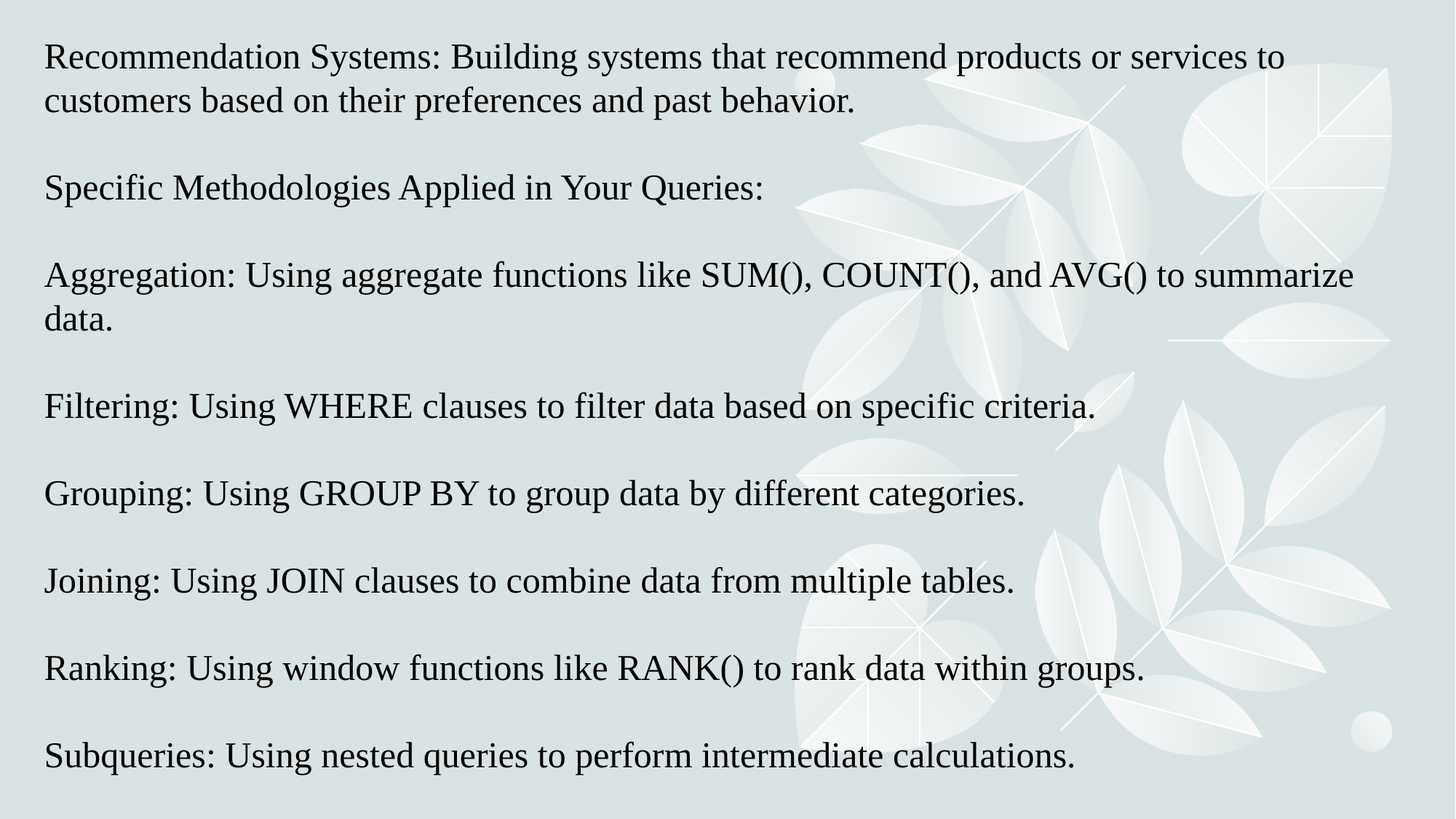

Recommendation Systems: Building systems that recommend products or services to customers based on their preferences and past behavior.

Specific Methodologies Applied in Your Queries:

Aggregation: Using aggregate functions like SUM(), COUNT(), and AVG() to summarize data.

Filtering: Using WHERE clauses to filter data based on specific criteria.

Grouping: Using GROUP BY to group data by different categories.

Joining: Using JOIN clauses to combine data from multiple tables.

Ranking: Using window functions like RANK() to rank data within groups.

Subqueries: Using nested queries to perform intermediate calculations.